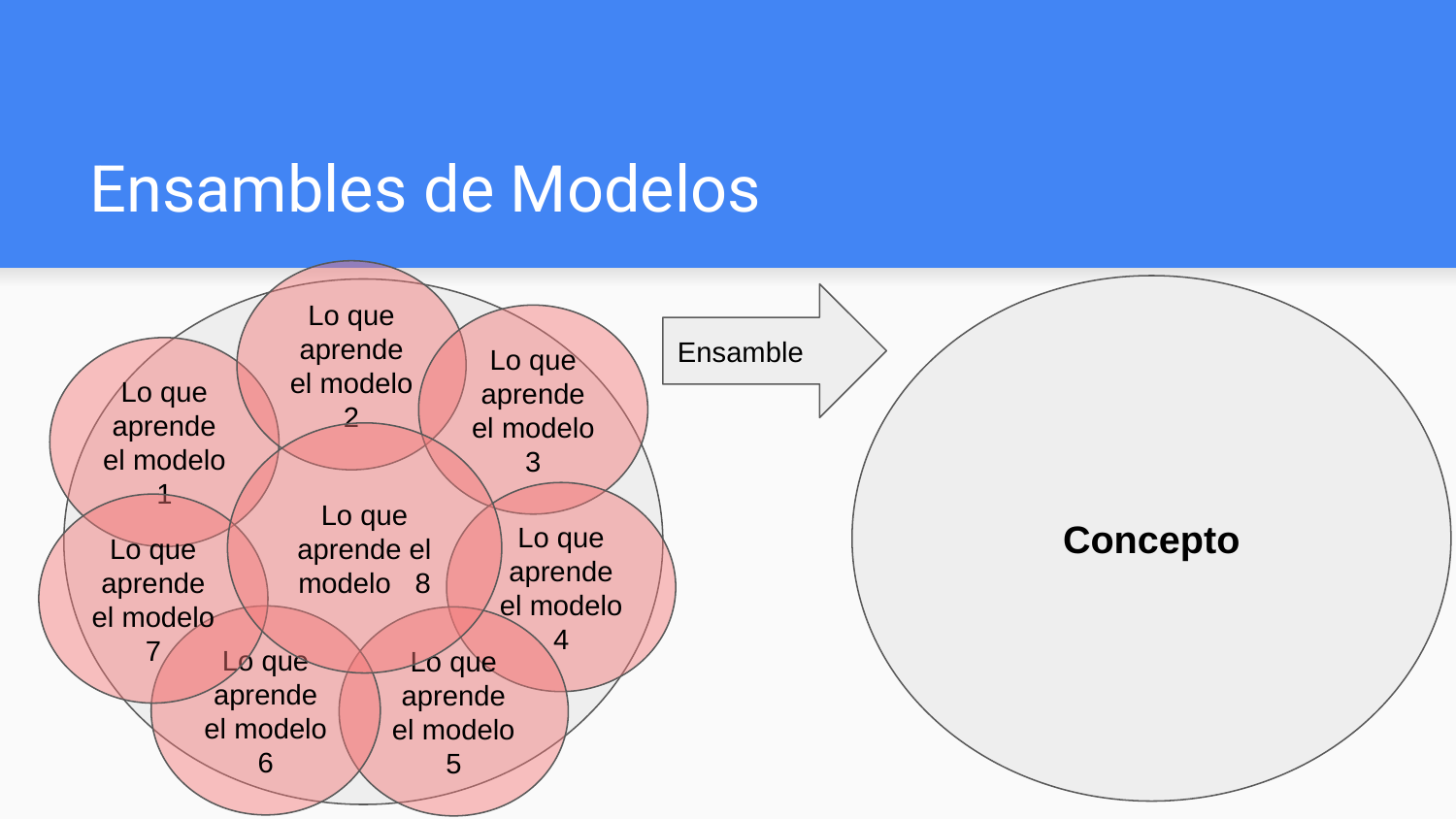

# Ensambles de Modelos
Lo que aprende el modelo 2
Concepto

Ensamble
Lo que aprende el modelo 3
Lo que aprende el modelo 1
Lo que aprende el modelo   8
Lo que aprende el modelo 4
Lo que aprende el modelo 7
Lo que aprende el modelo 6
Lo que aprende el modelo 5